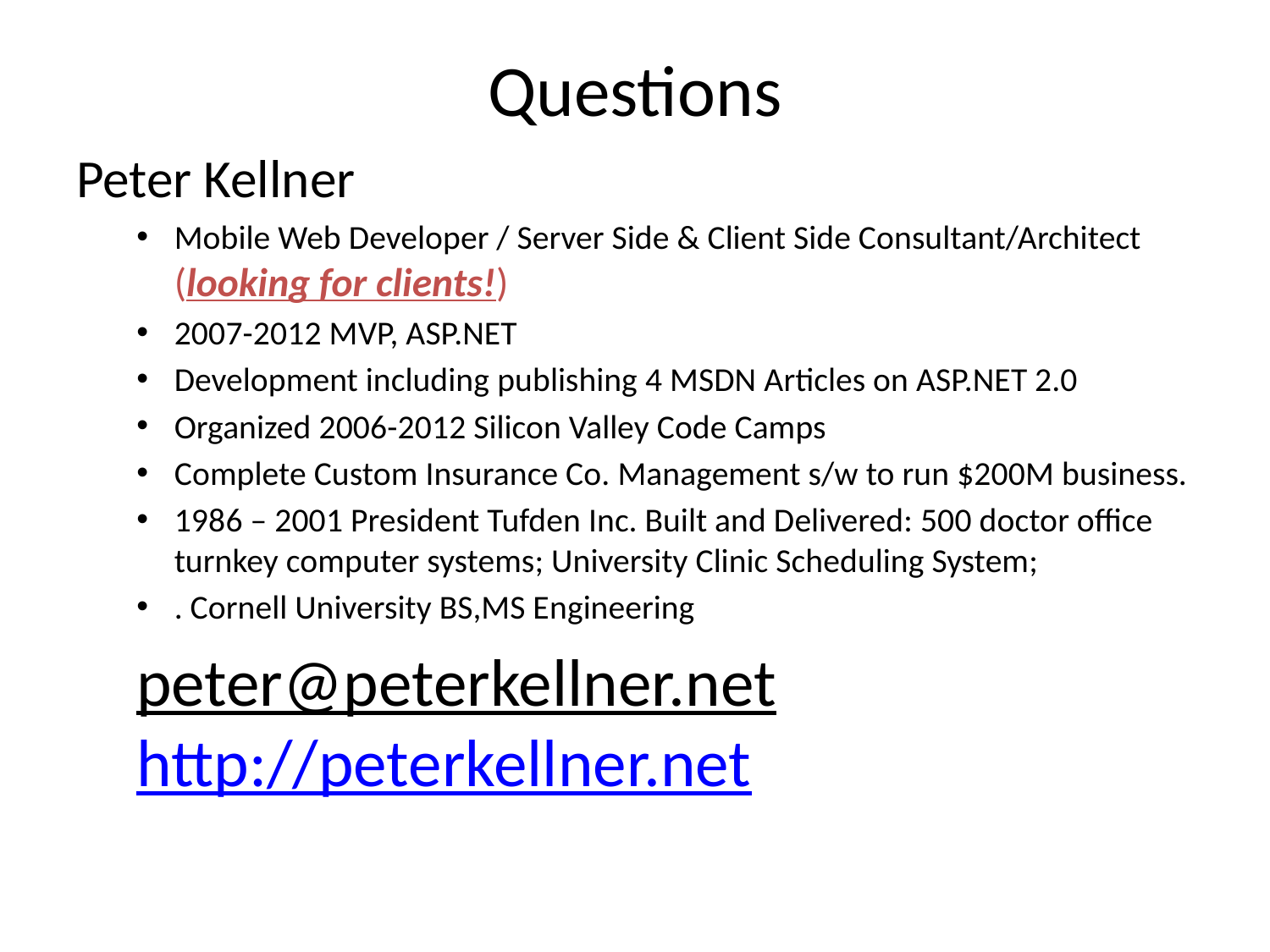

# Questions
Peter Kellner
Mobile Web Developer / Server Side & Client Side Consultant/Architect   (looking for clients!)
2007-2012 MVP, ASP.NET
Development including publishing 4 MSDN Articles on ASP.NET 2.0
Organized 2006-2012 Silicon Valley Code Camps
Complete Custom Insurance Co. Management s/w to run $200M business.
1986 – 2001 President Tufden Inc. Built and Delivered: 500 doctor office turnkey computer systems; University Clinic Scheduling System;
. Cornell University BS,MS Engineering
peter@peterkellner.net      http://peterkellner.net